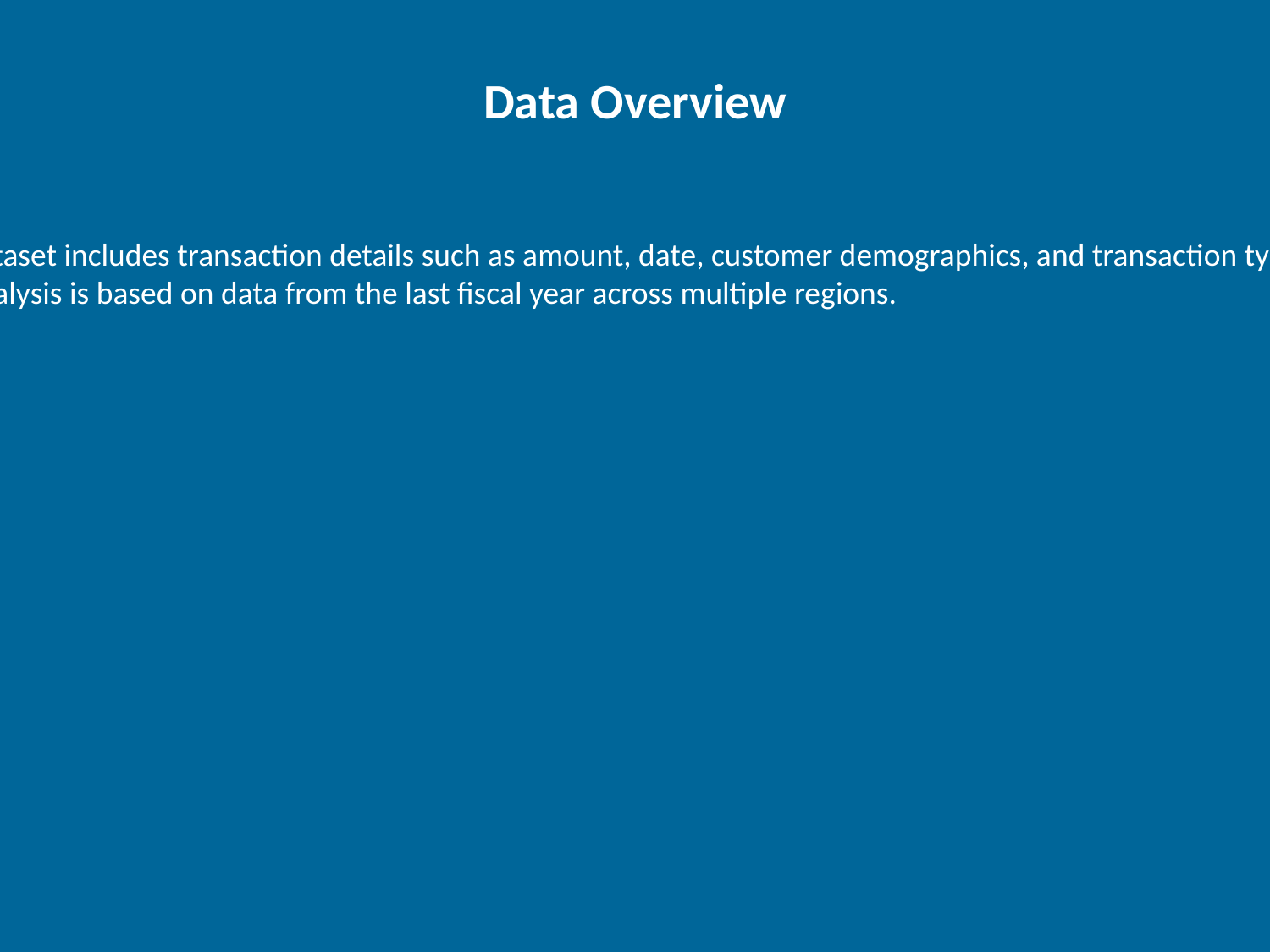

#
Data Overview

Dataset includes transaction details such as amount, date, customer demographics, and transaction type.
Analysis is based on data from the last fiscal year across multiple regions.